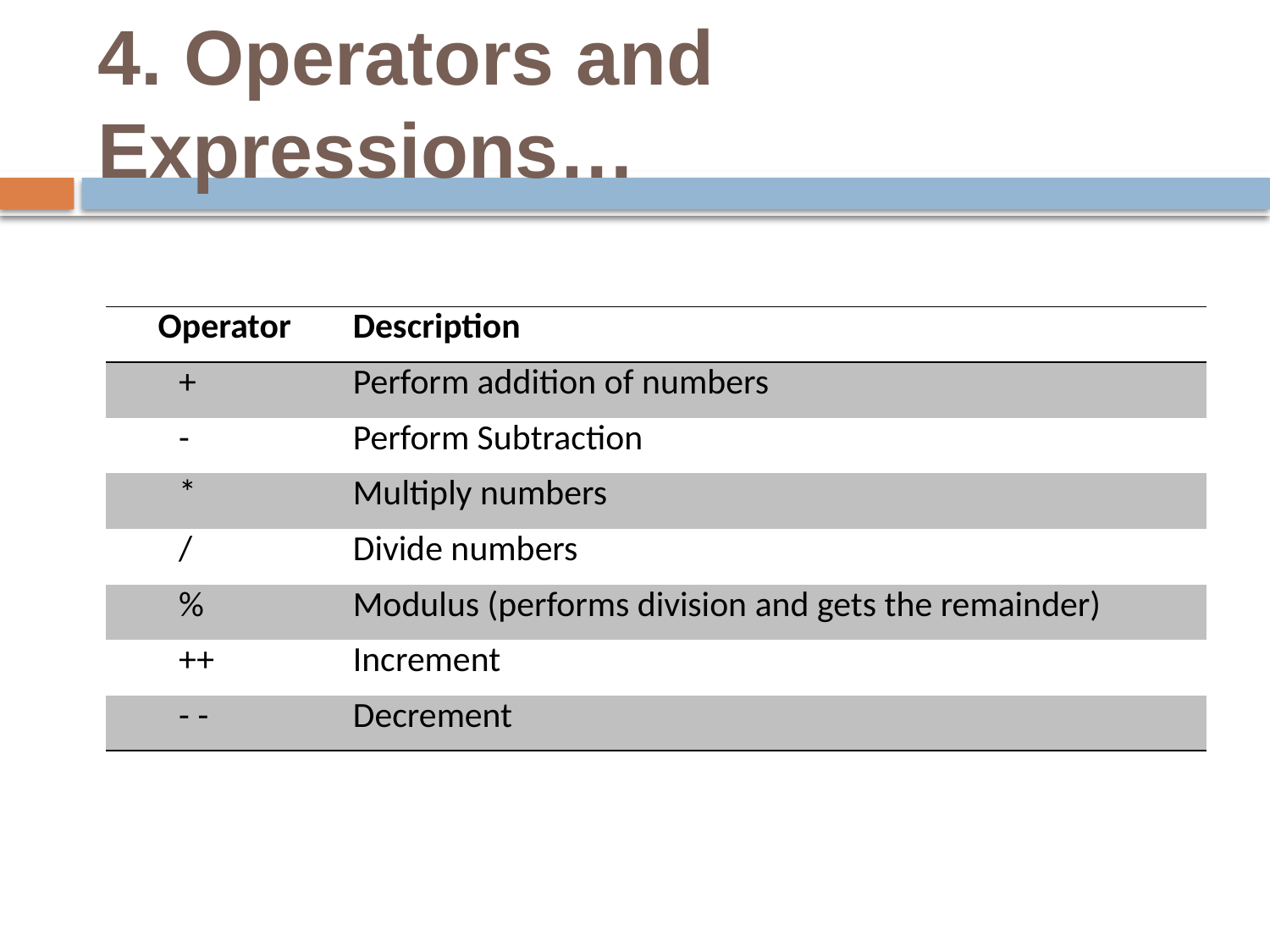

# 4. Operators and Expressions…
| Operator | Description |
| --- | --- |
| + | Perform addition of numbers |
| - | Perform Subtraction |
| \* | Multiply numbers |
| / | Divide numbers |
| % | Modulus (performs division and gets the remainder) |
| ++ | Increment |
| - - | Decrement |